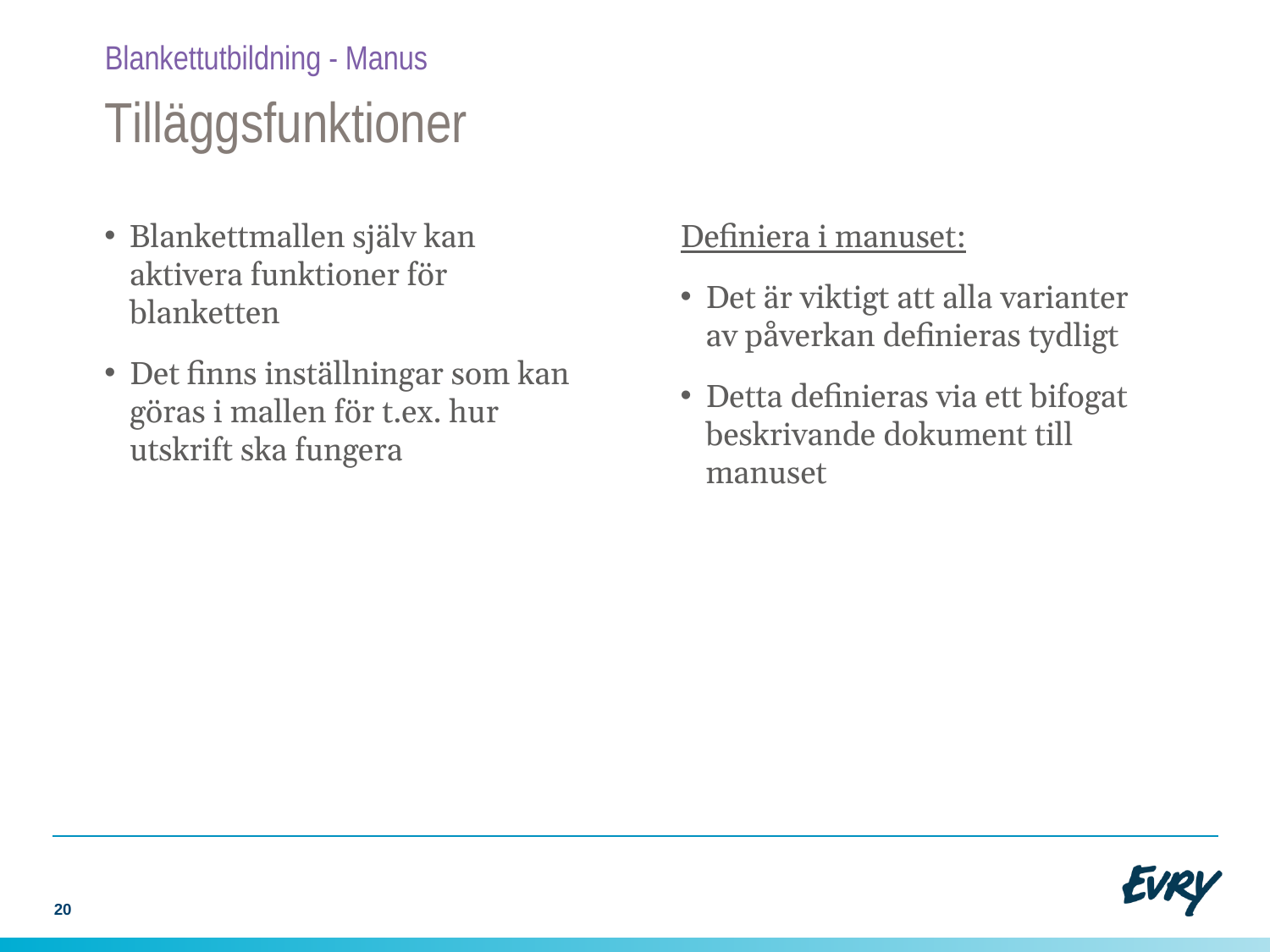

Blankettutbildning - Manus
# Tilläggsfunktioner
Blankettmallen själv kan aktivera funktioner för blanketten
Det finns inställningar som kan göras i mallen för t.ex. hur utskrift ska fungera

Definiera i manuset:
Det är viktigt att alla varianter av påverkan definieras tydligt
Detta definieras via ett bifogat beskrivande dokument till manuset

20